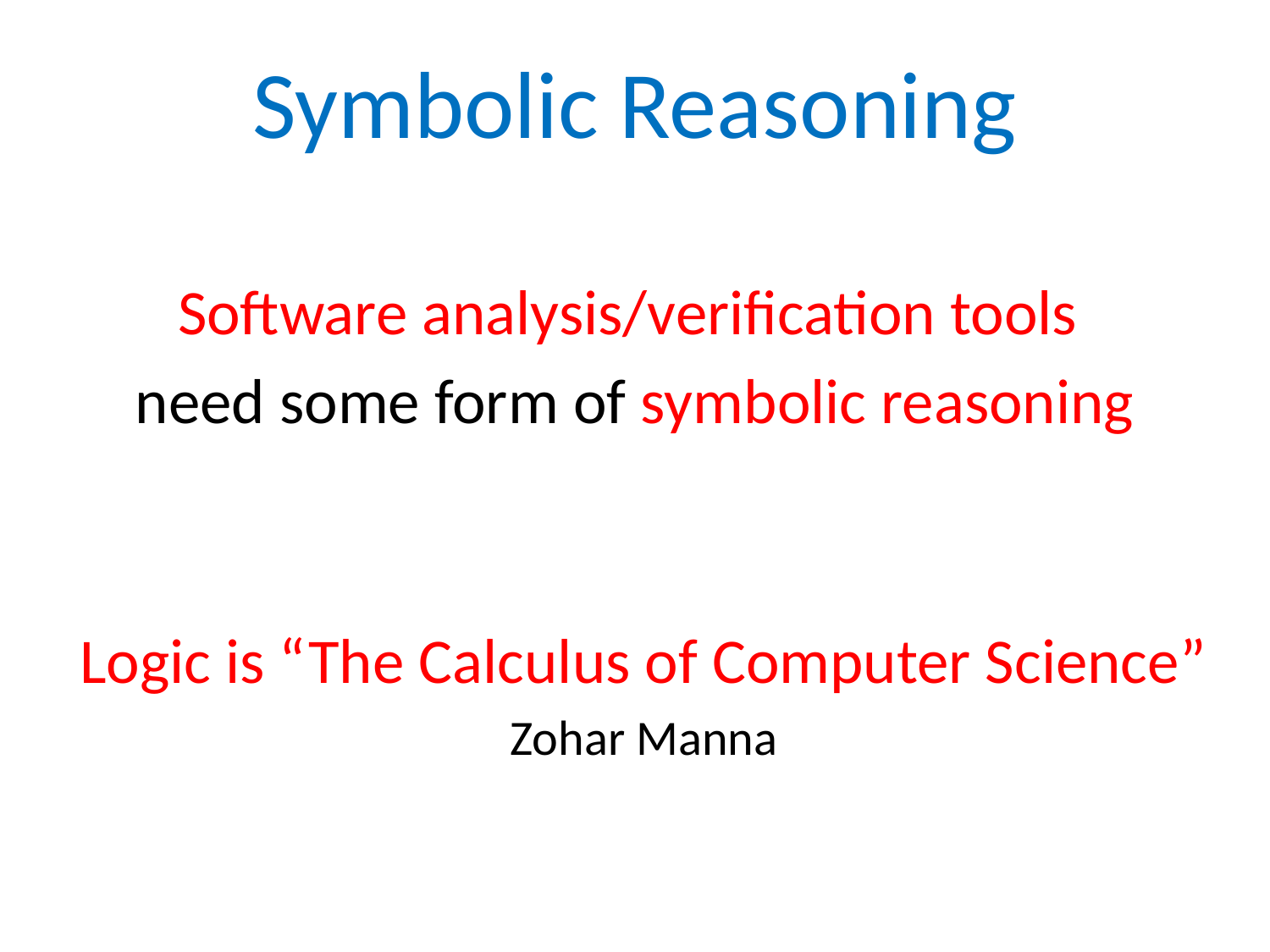

# Symbolic Reasoning
Software analysis/verification tools
need some form of symbolic reasoning
Logic is “The Calculus of Computer Science”
Zohar Manna